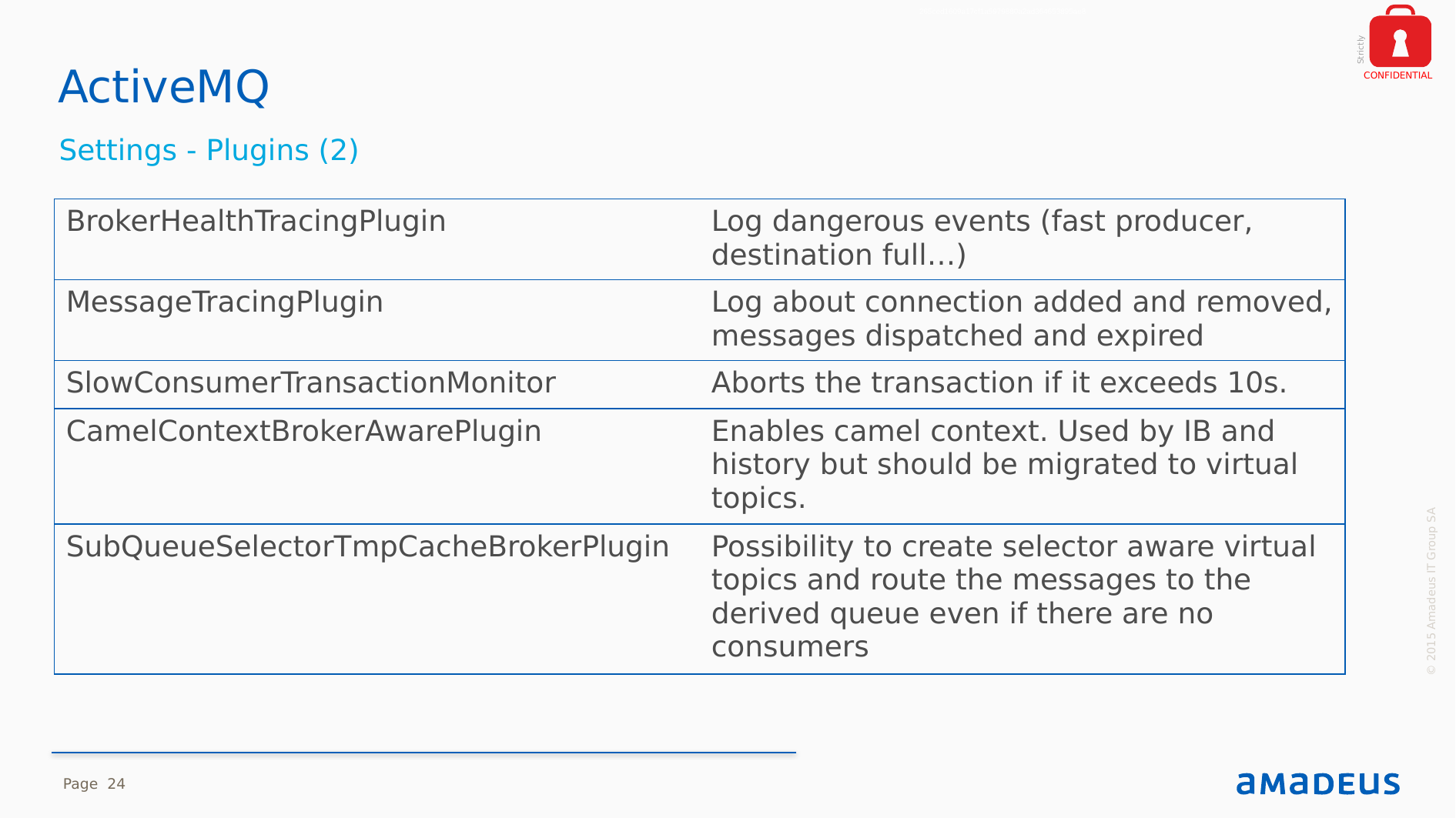

265ced1609a17cf1a5979880a2ad364653895ae8
# ActiveMQ
Settings - Plugins (2)

| BrokerHealthTracingPlugin | Log dangerous events (fast producer, destination full…) |
| --- | --- |
| MessageTracingPlugin | Log about connection added and removed, messages dispatched and expired |
| SlowConsumerTransactionMonitor | Aborts the transaction if it exceeds 10s. |
| CamelContextBrokerAwarePlugin | Enables camel context. Used by IB and history but should be migrated to virtual topics. |
| SubQueueSelectorTmpCacheBrokerPlugin | Possibility to create selector aware virtual topics and route the messages to the derived queue even if there are no consumers |
© 2015 Amadeus IT Group SA